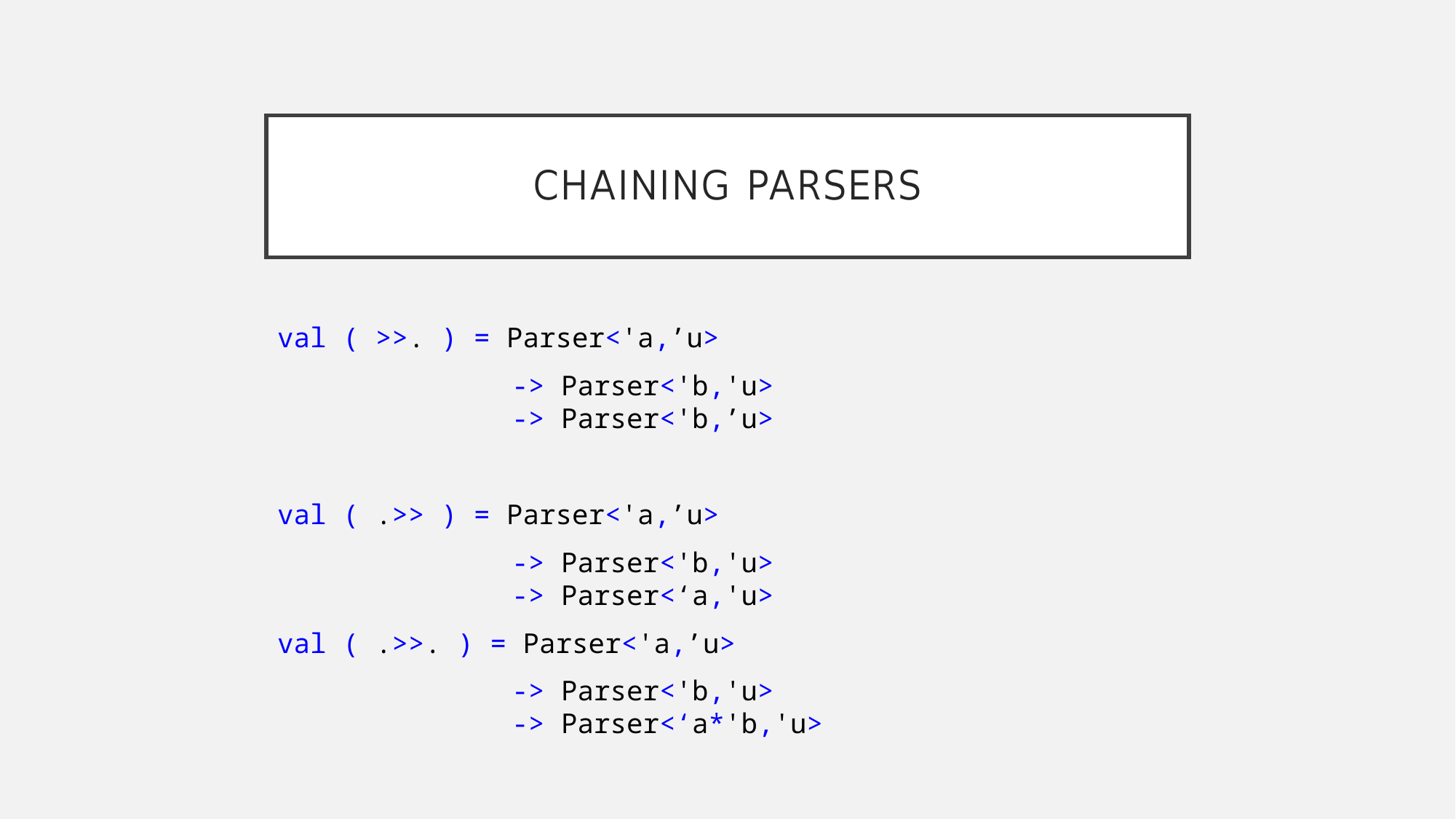

# Chaining Parsers
val ( >>. ) = Parser<'a,’u>
		 -> Parser<'b,'u>
 	   	  -> Parser<'b,’u>

val ( .>> ) = Parser<'a,’u>
		 -> Parser<'b,'u>
 	   	  -> Parser<‘a,'u>
val ( .>>. ) = Parser<'a,’u>
		 -> Parser<'b,'u>
 	   	  -> Parser<‘a*'b,'u>